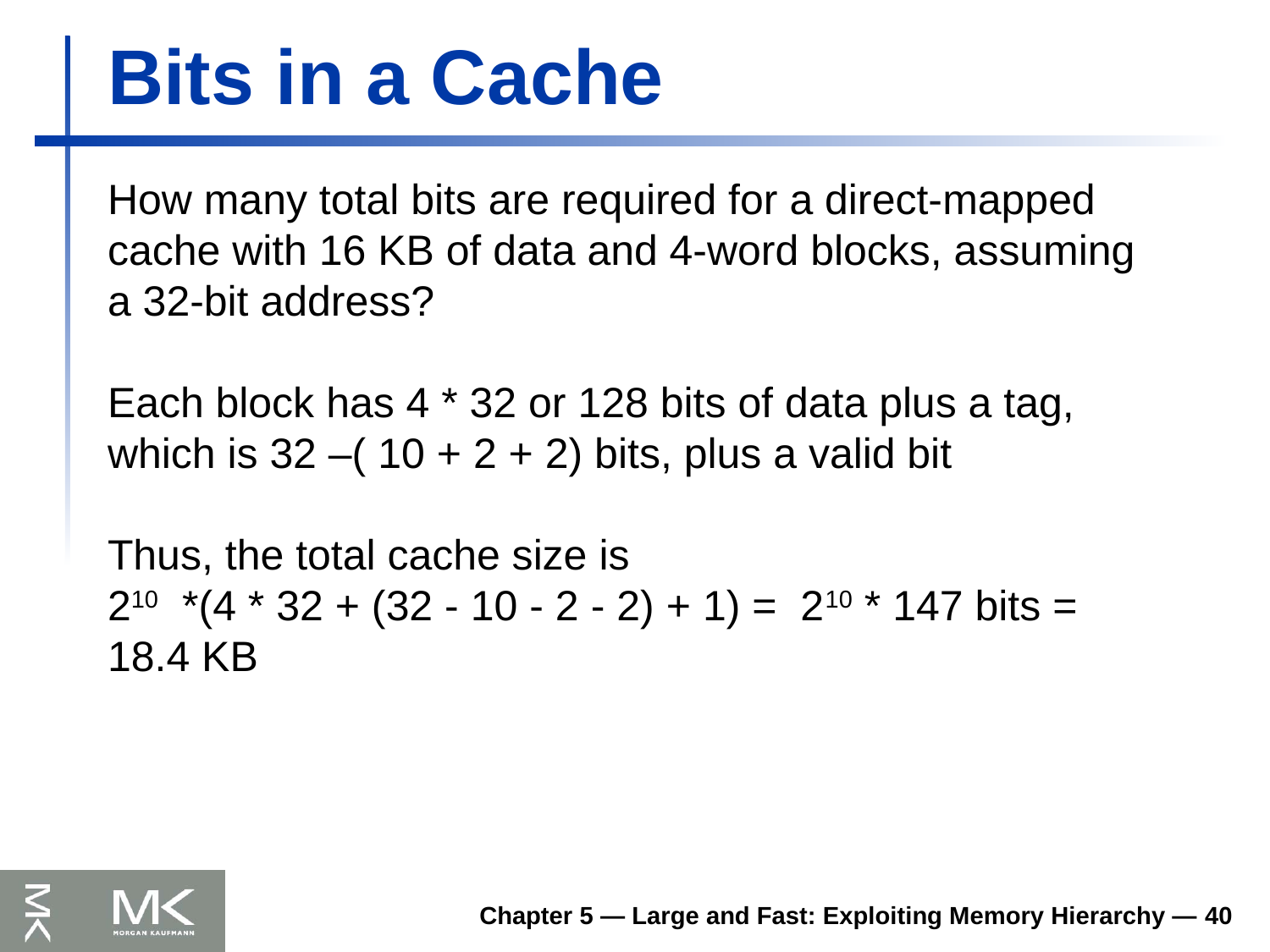

# Bits in a Cache
How many total bits are required for a direct-mapped cache with 16 KB of data and 4-word blocks, assuming a 32-bit address?

Each block has 4 * 32 or 128 bits of data plus a tag, which is 32 –( 10 + 2 + 2) bits, plus a valid bit

Thus, the total cache size is
210  *(4 * 32 + (32 - 10 - 2 - 2) + 1) =  210 * 147 bits = 18.4 KB
Chapter 5 — Large and Fast: Exploiting Memory Hierarchy — 40